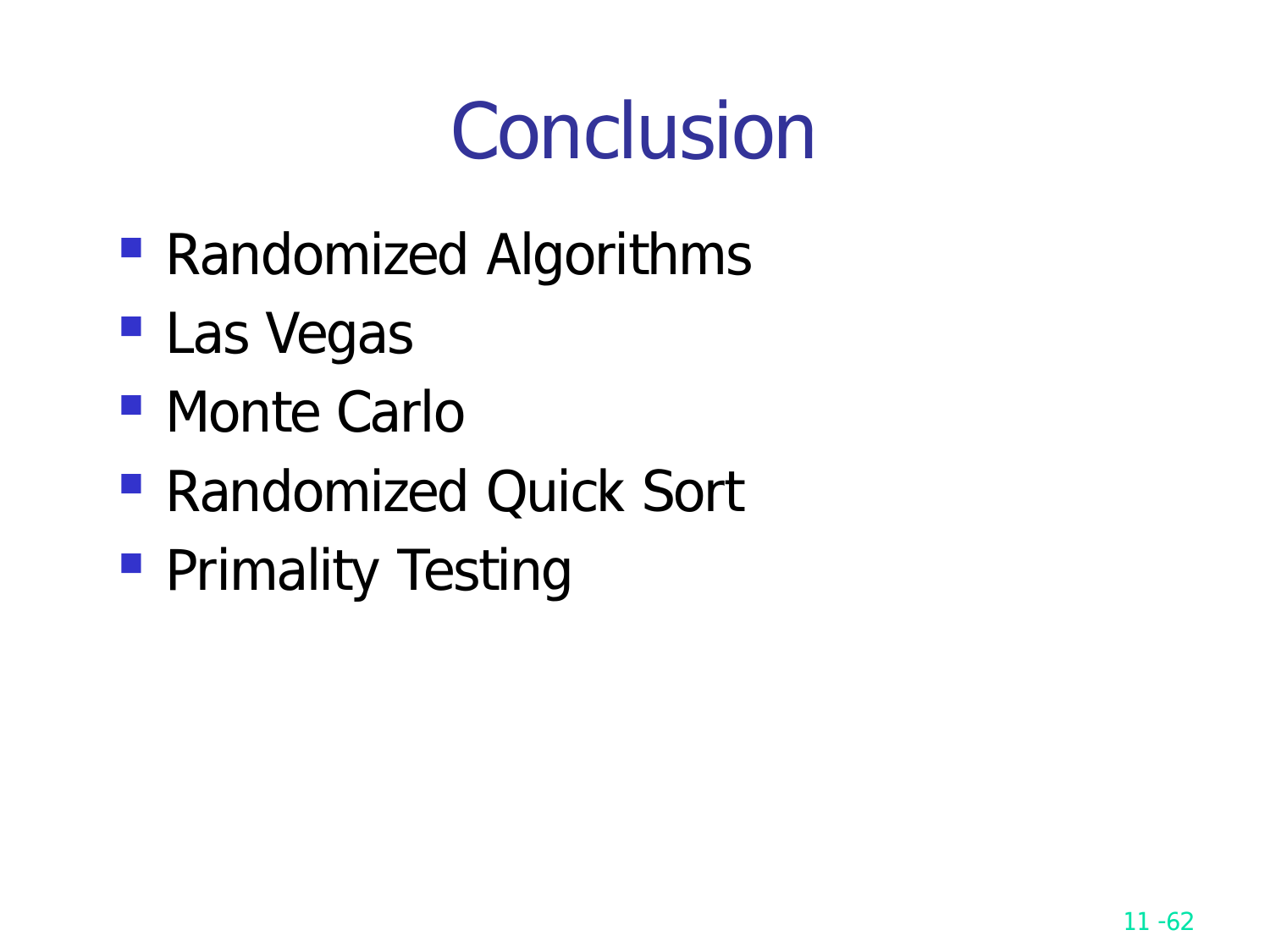

# Conclusion
Randomized Algorithms
Las Vegas
Monte Carlo
Randomized Quick Sort
Primality Testing

11 -62